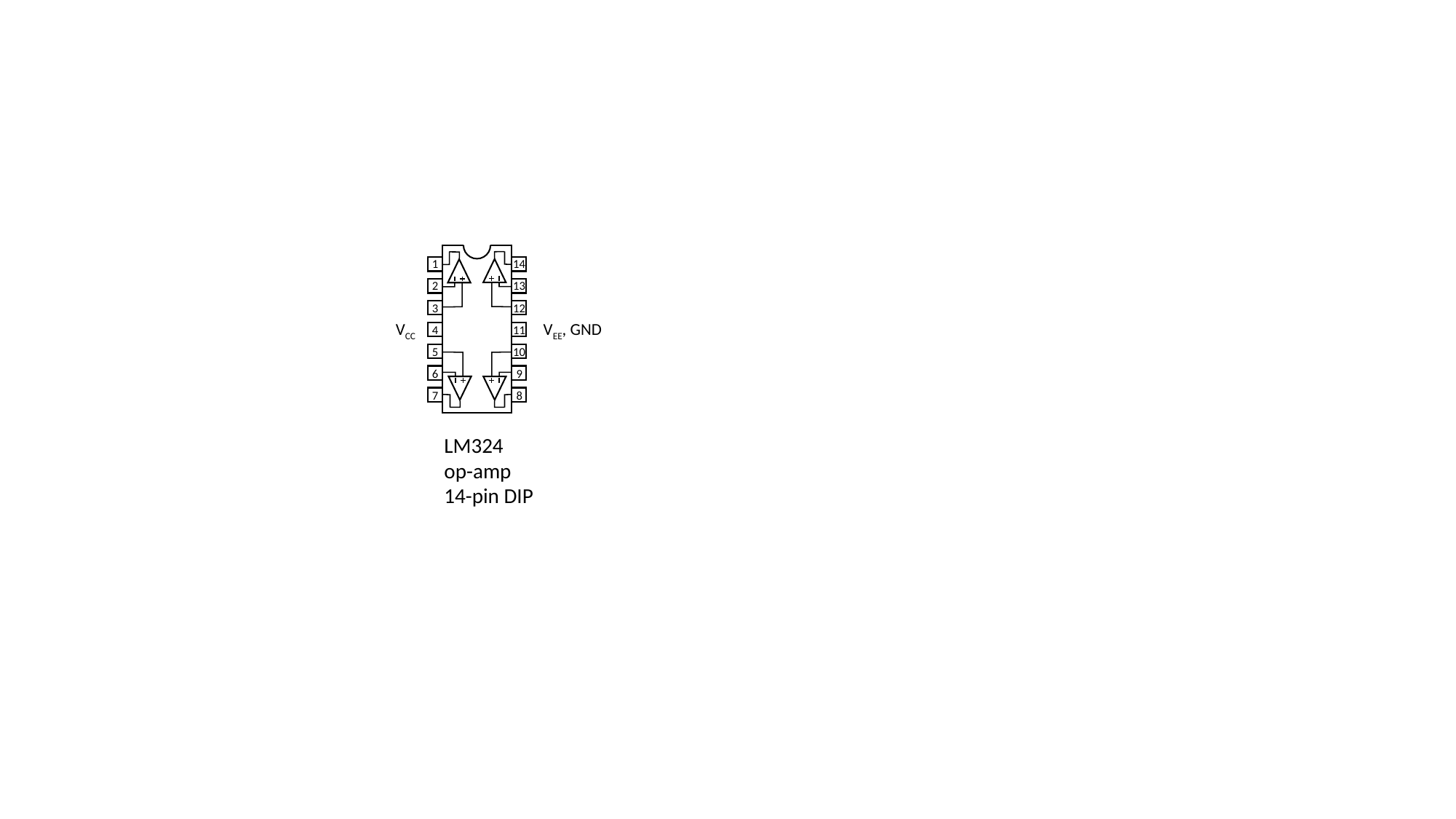

1
2
3
4
5
6
7
14
13
12
11
10
9
8

VCC
VEE, GND

LM324
op-amp
14-pin DIP